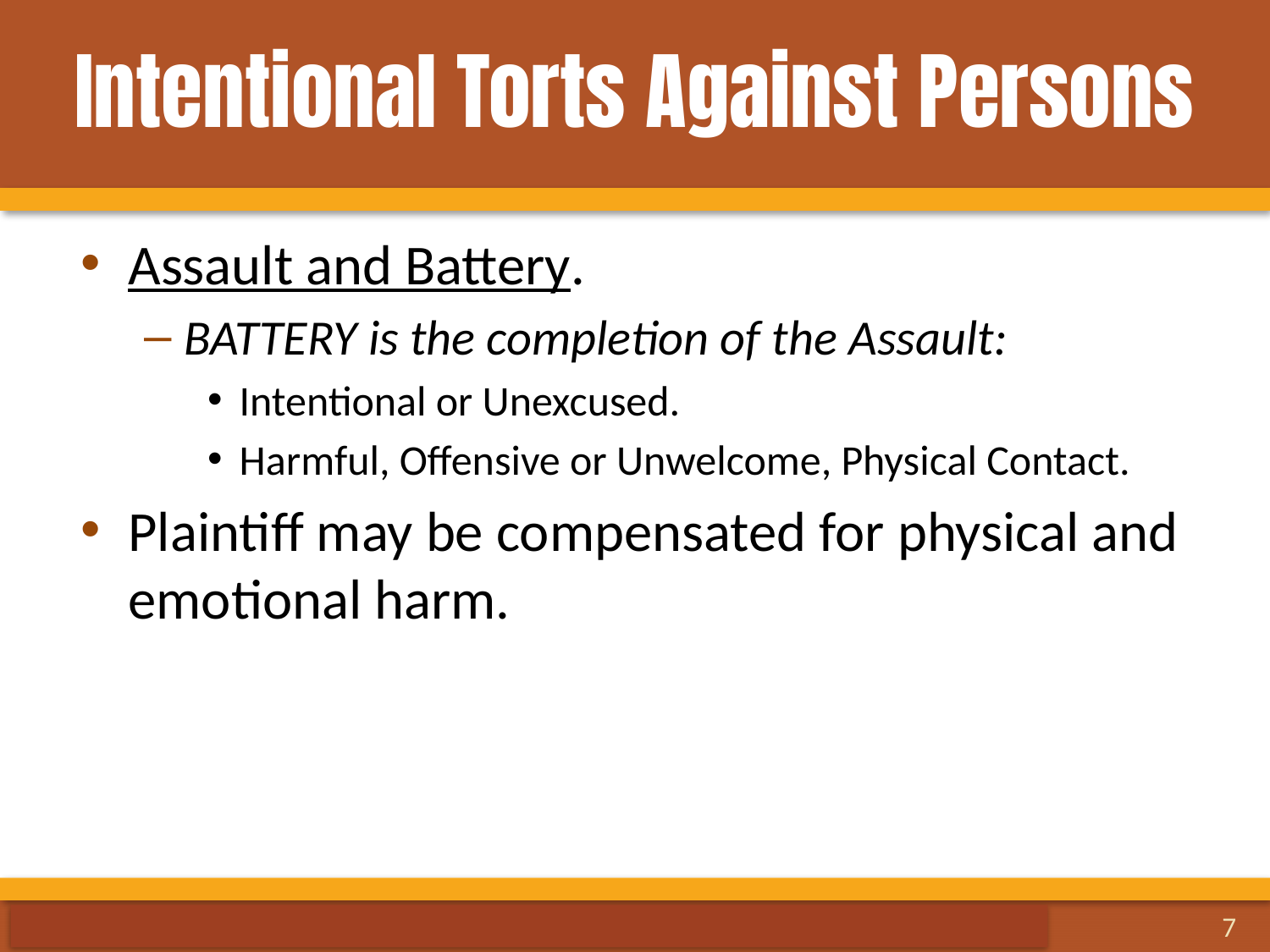

# Intentional Torts Against Persons
Assault and Battery.
BATTERY is the completion of the Assault:
Intentional or Unexcused.
Harmful, Offensive or Unwelcome, Physical Contact.
Plaintiff may be compensated for physical and emotional harm.
7